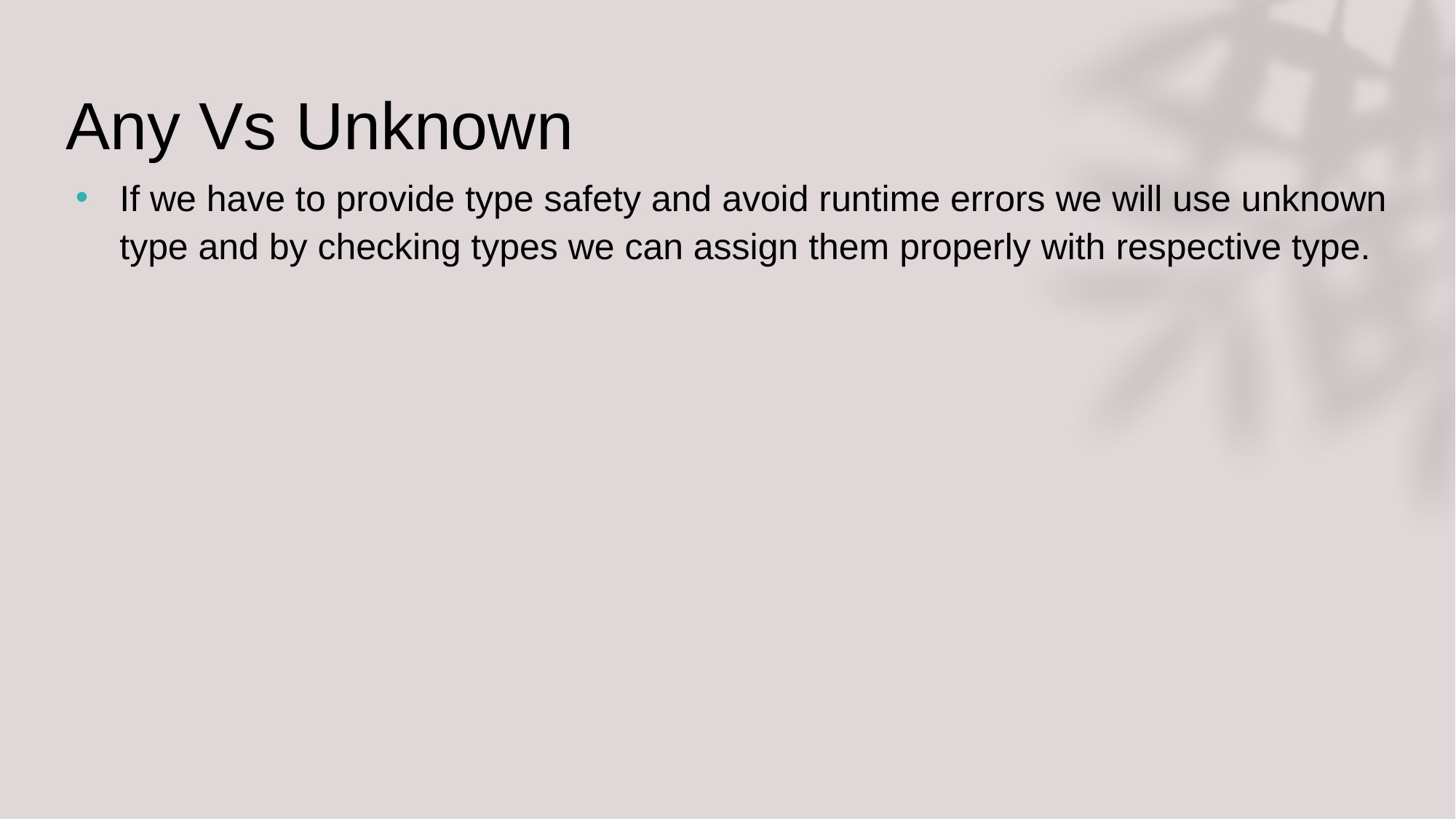

# Any Vs Unknown
If we have to provide type safety and avoid runtime errors we will use unknown type and by checking types we can assign them properly with respective type.